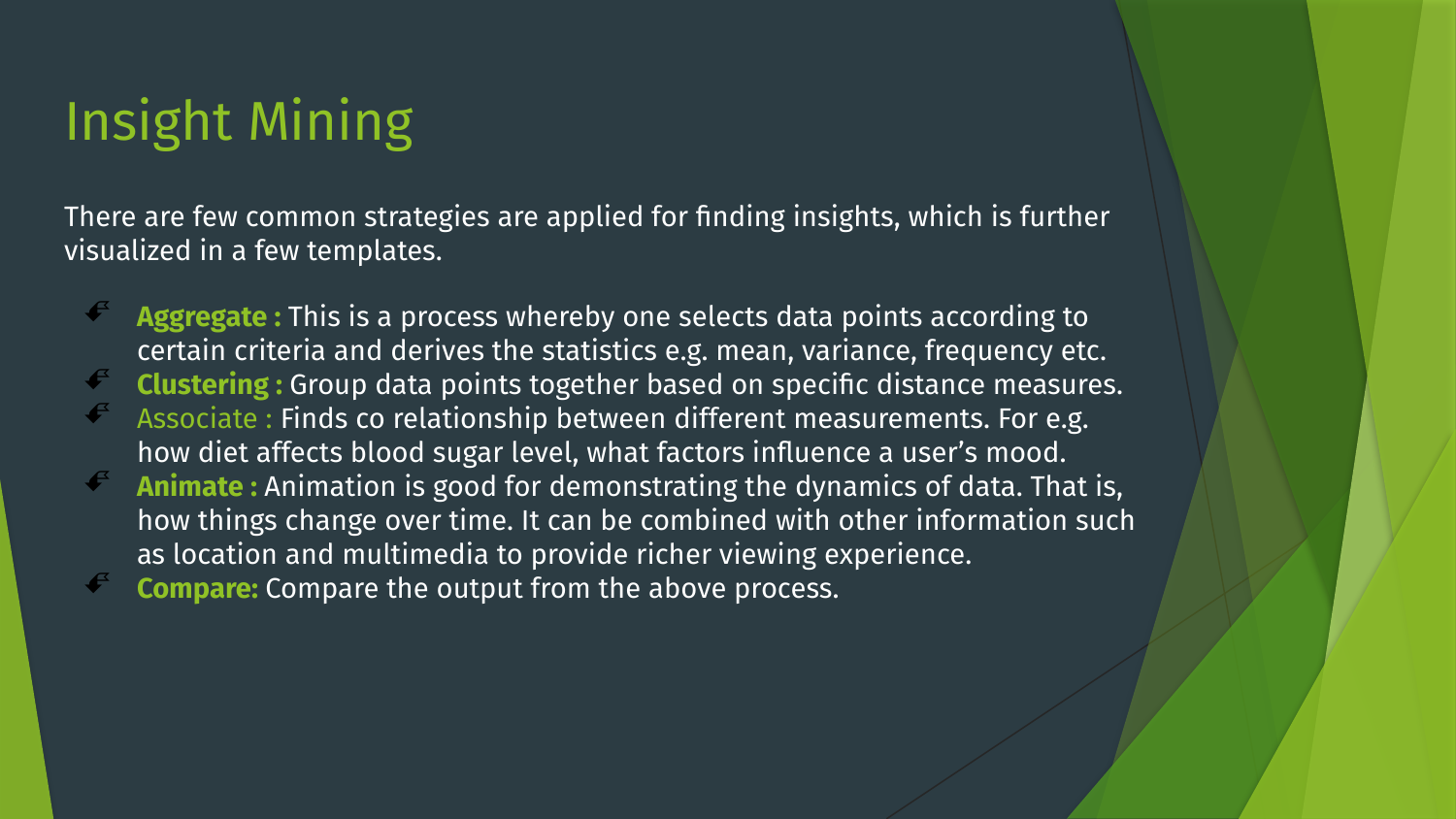

# Insight Mining
There are few common strategies are applied for finding insights, which is further visualized in a few templates.
Aggregate : This is a process whereby one selects data points according to certain criteria and derives the statistics e.g. mean, variance, frequency etc.
Clustering : Group data points together based on specific distance measures.
Associate : Finds co relationship between different measurements. For e.g. how diet affects blood sugar level, what factors influence a user’s mood.
Animate : Animation is good for demonstrating the dynamics of data. That is, how things change over time. It can be combined with other information such as location and multimedia to provide richer viewing experience.
Compare: Compare the output from the above process.